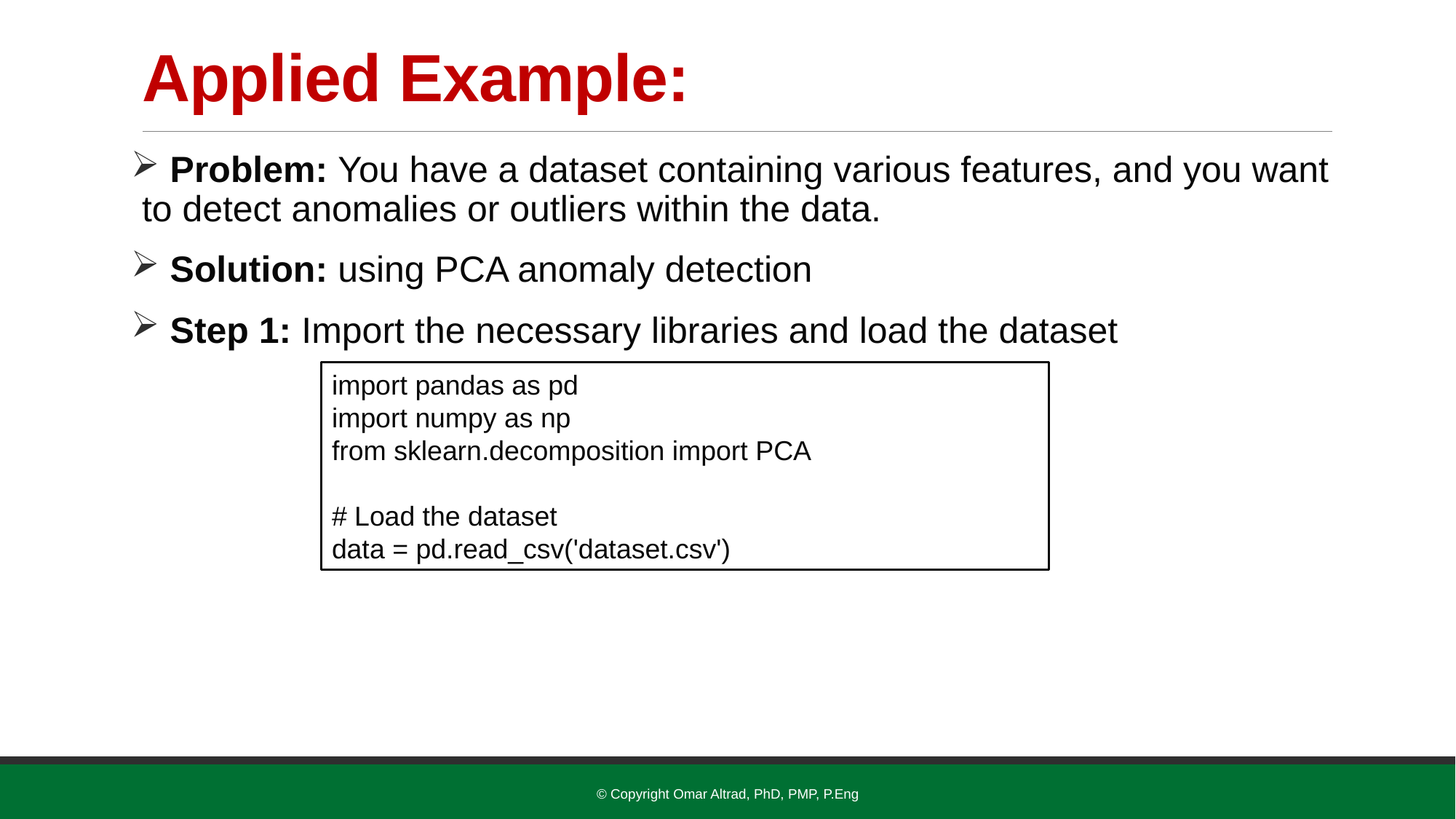

# Applied Example:
 Problem: You have a dataset containing various features, and you want to detect anomalies or outliers within the data.
 Solution: using PCA anomaly detection
 Step 1: Import the necessary libraries and load the dataset
import pandas as pd
import numpy as np
from sklearn.decomposition import PCA

# Load the dataset
data = pd.read_csv('dataset.csv')
© Copyright Omar Altrad, PhD, PMP, P.Eng